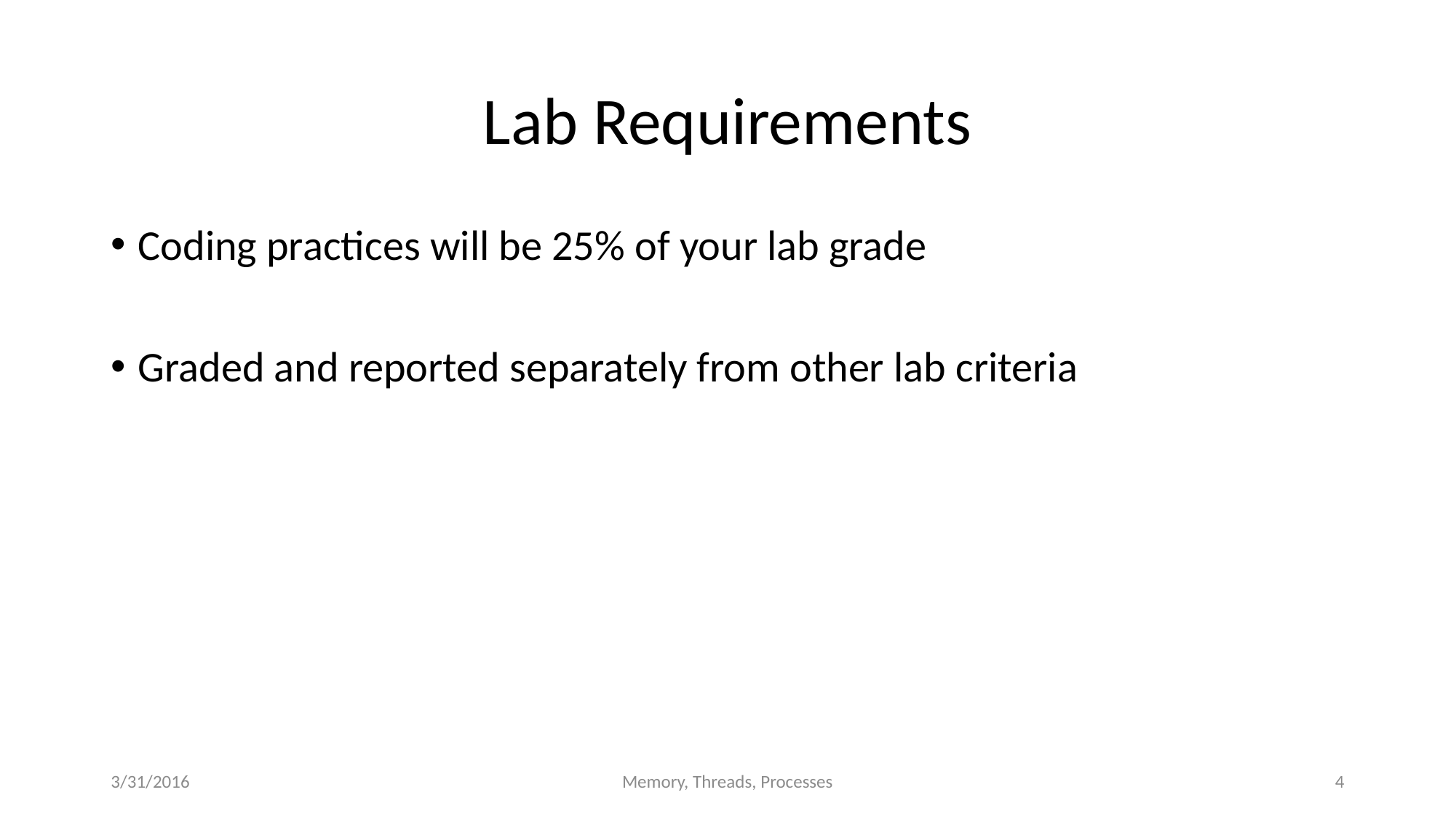

# Lab Requirements
Coding practices will be 25% of your lab grade

Graded and reported separately from other lab criteria
3/31/2016
Memory, Threads, Processes
4